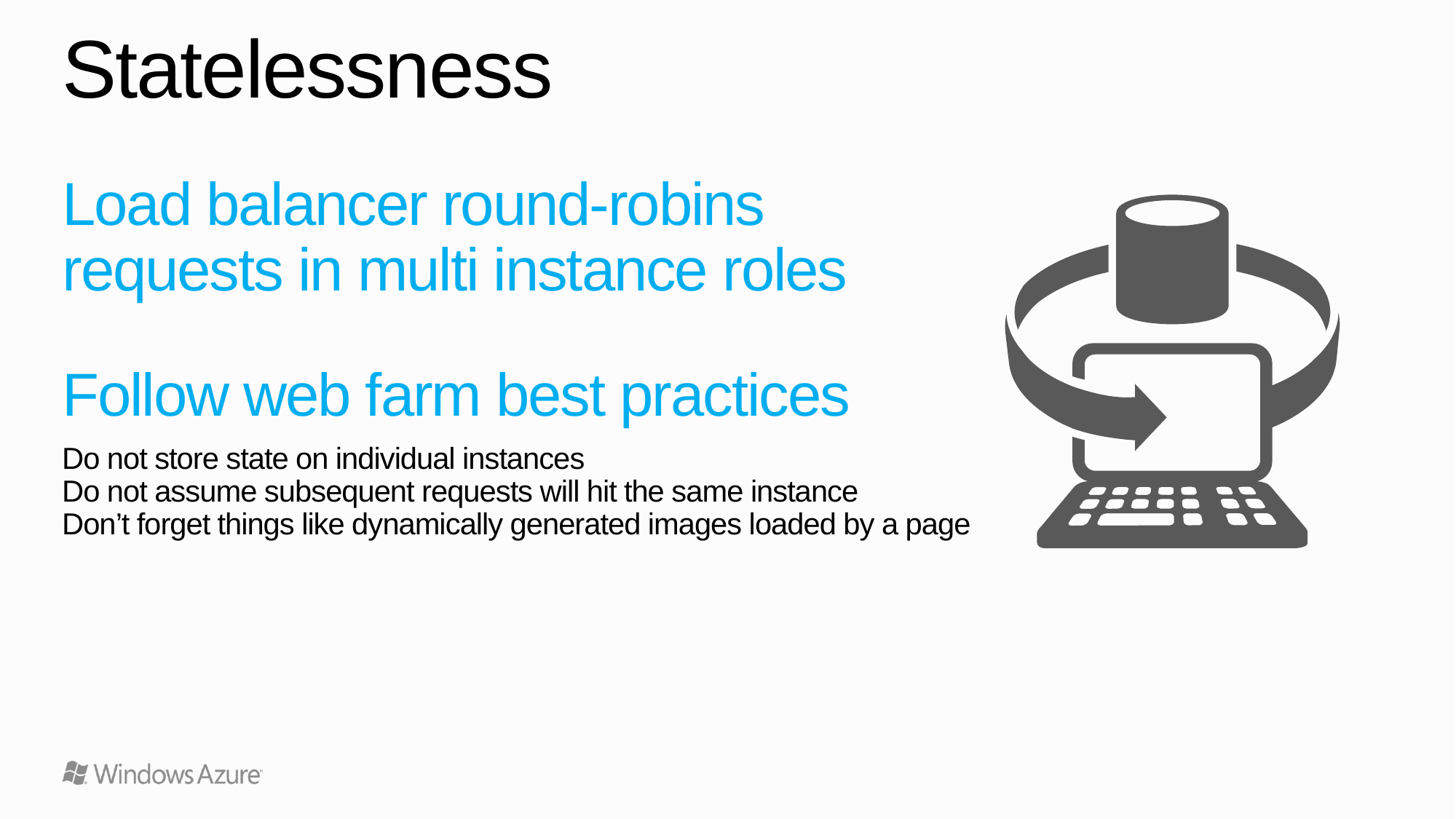

# Statelessness
Load balancer round-robins
requests in multi instance roles

Follow web farm best practices
Do not store state on individual instances
Do not assume subsequent requests will hit the same instance
Don’t forget things like dynamically generated images loaded by a page